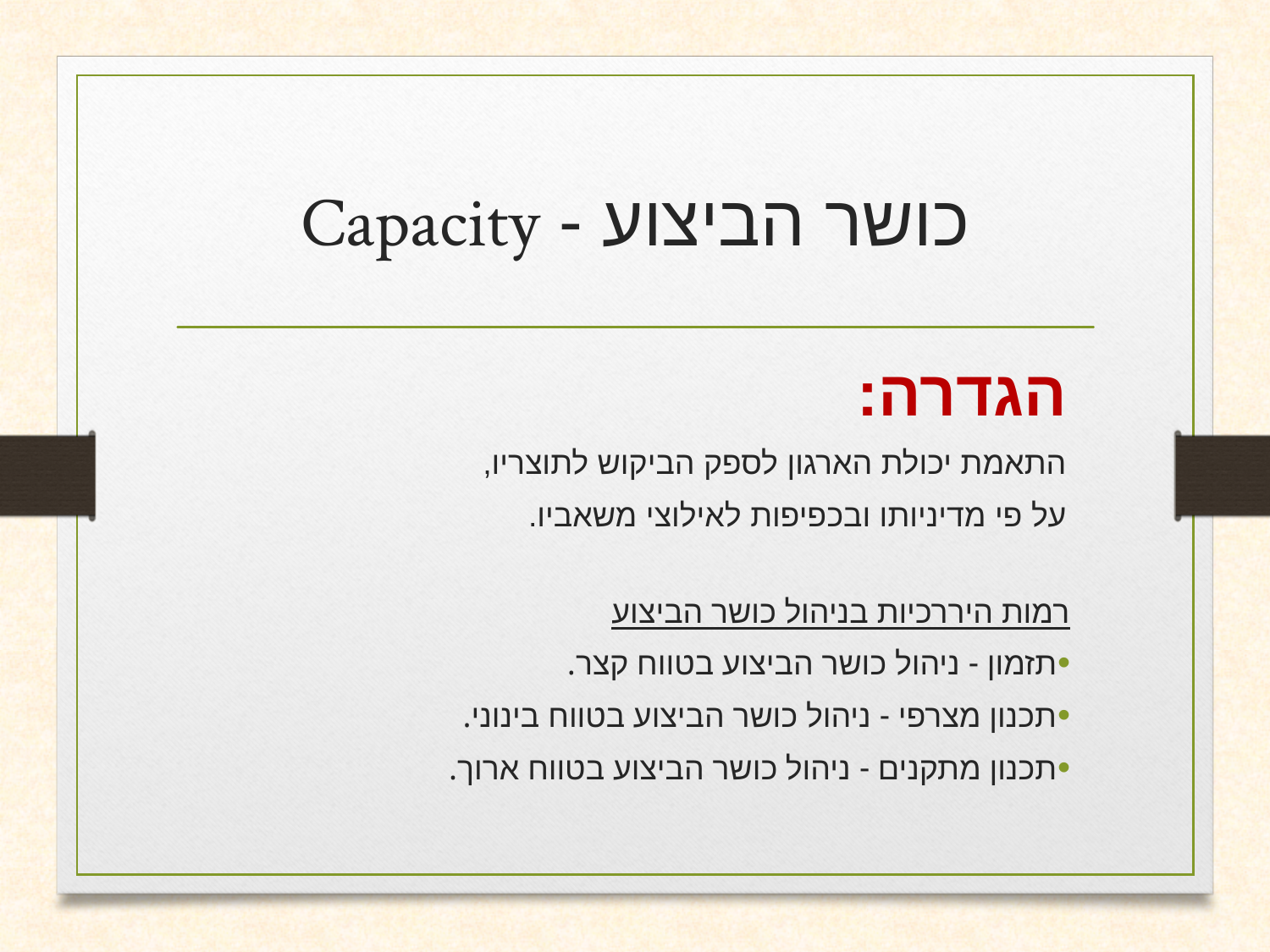

# כושר הביצוע - Capacity
הגדרה:
התאמת יכולת הארגון לספק הביקוש לתוצריו,
על פי מדיניותו ובכפיפות לאילוצי משאביו.

רמות היררכיות בניהול כושר הביצוע
תזמון - ניהול כושר הביצוע בטווח קצר.
תכנון מצרפי - ניהול כושר הביצוע בטווח בינוני.
תכנון מתקנים - ניהול כושר הביצוע בטווח ארוך.